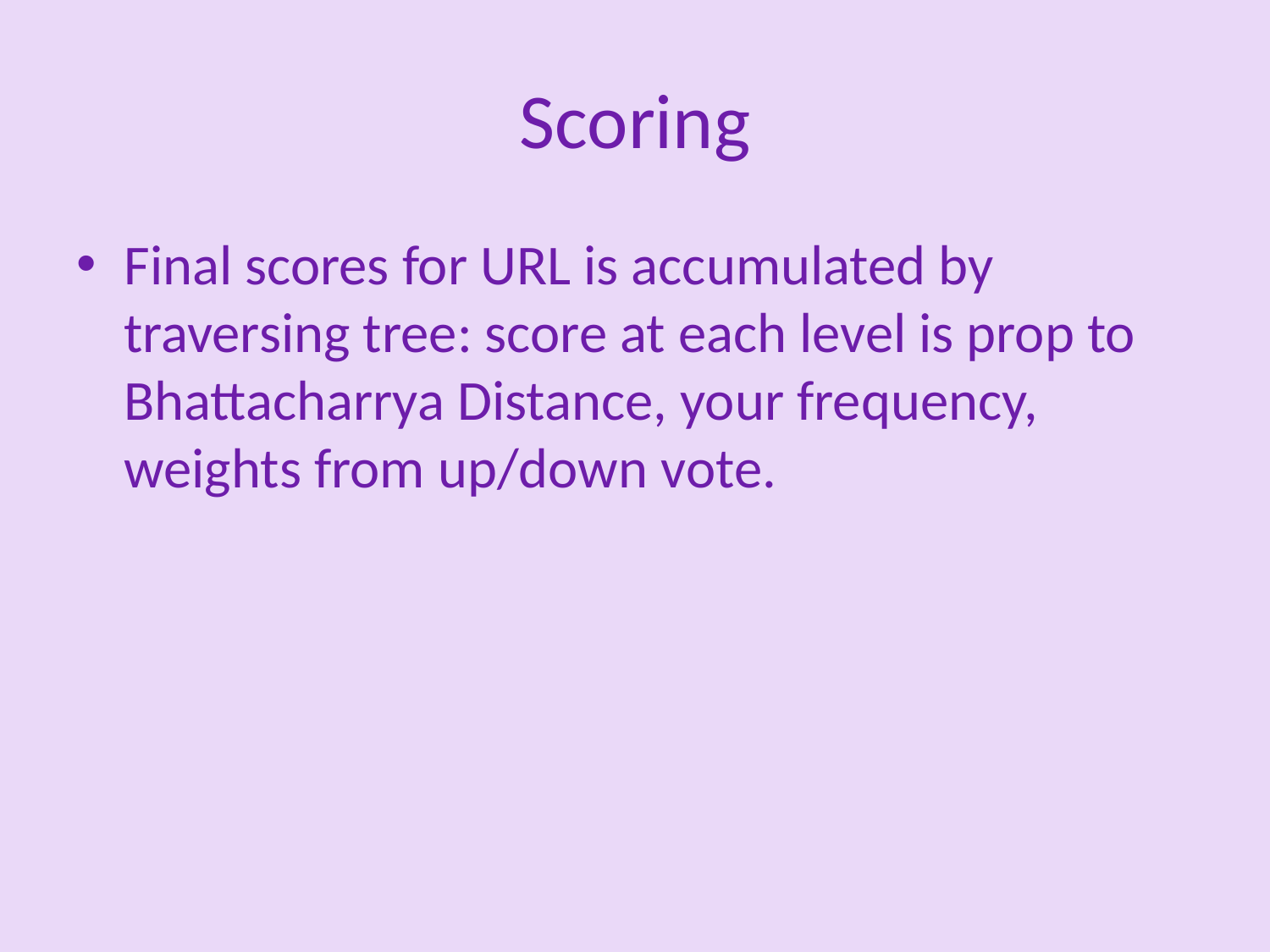

# Scoring
Final scores for URL is accumulated by traversing tree: score at each level is prop to Bhattacharrya Distance, your frequency, weights from up/down vote.